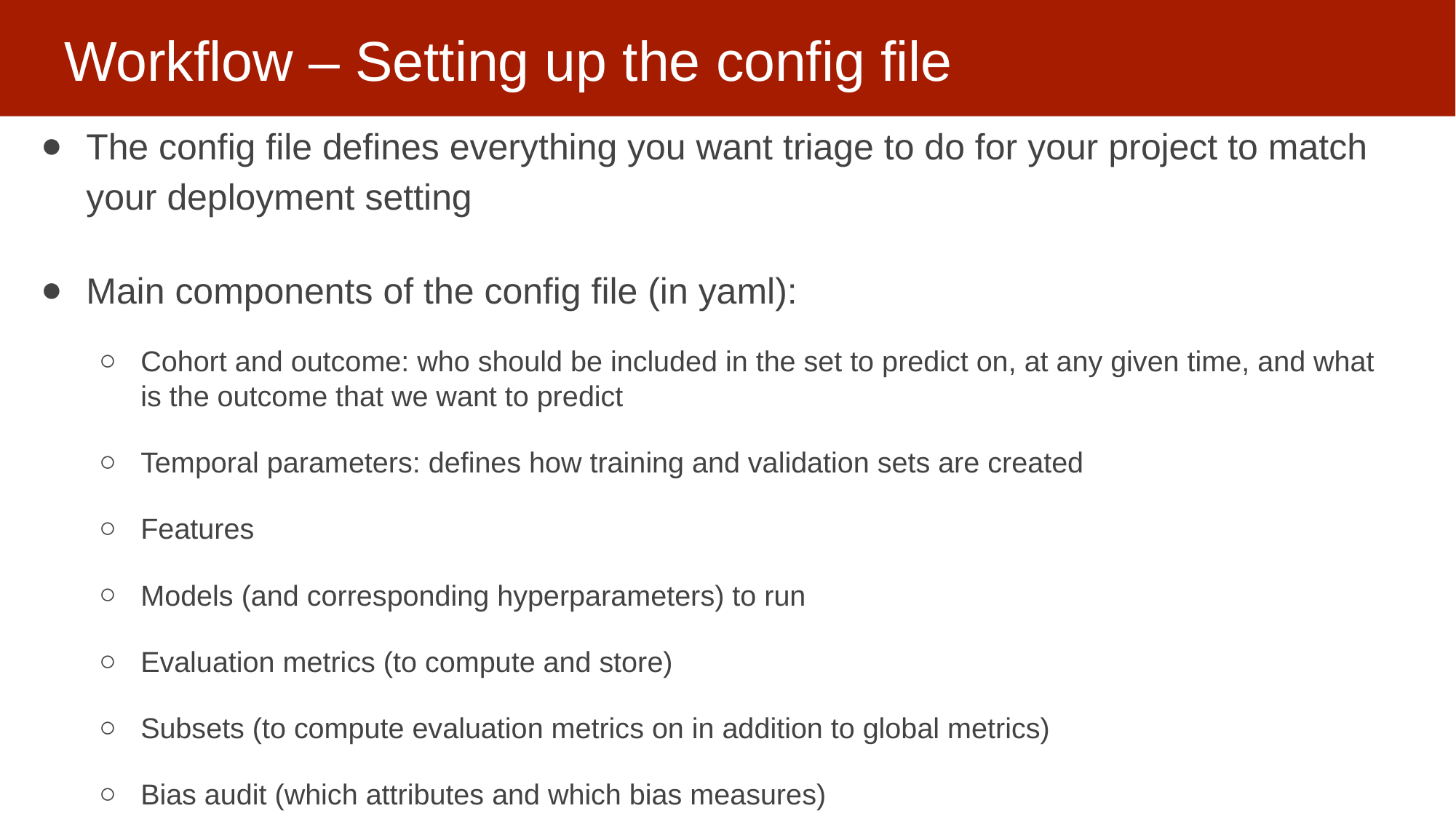

# Workflow – Setting up the config file
The config file defines everything you want triage to do for your project to match your deployment setting
Main components of the config file (in yaml):
Cohort and outcome: who should be included in the set to predict on, at any given time, and what is the outcome that we want to predict
Temporal parameters: defines how training and validation sets are created
Features
Models (and corresponding hyperparameters) to run
Evaluation metrics (to compute and store)
Subsets (to compute evaluation metrics on in addition to global metrics)
Bias audit (which attributes and which bias measures)